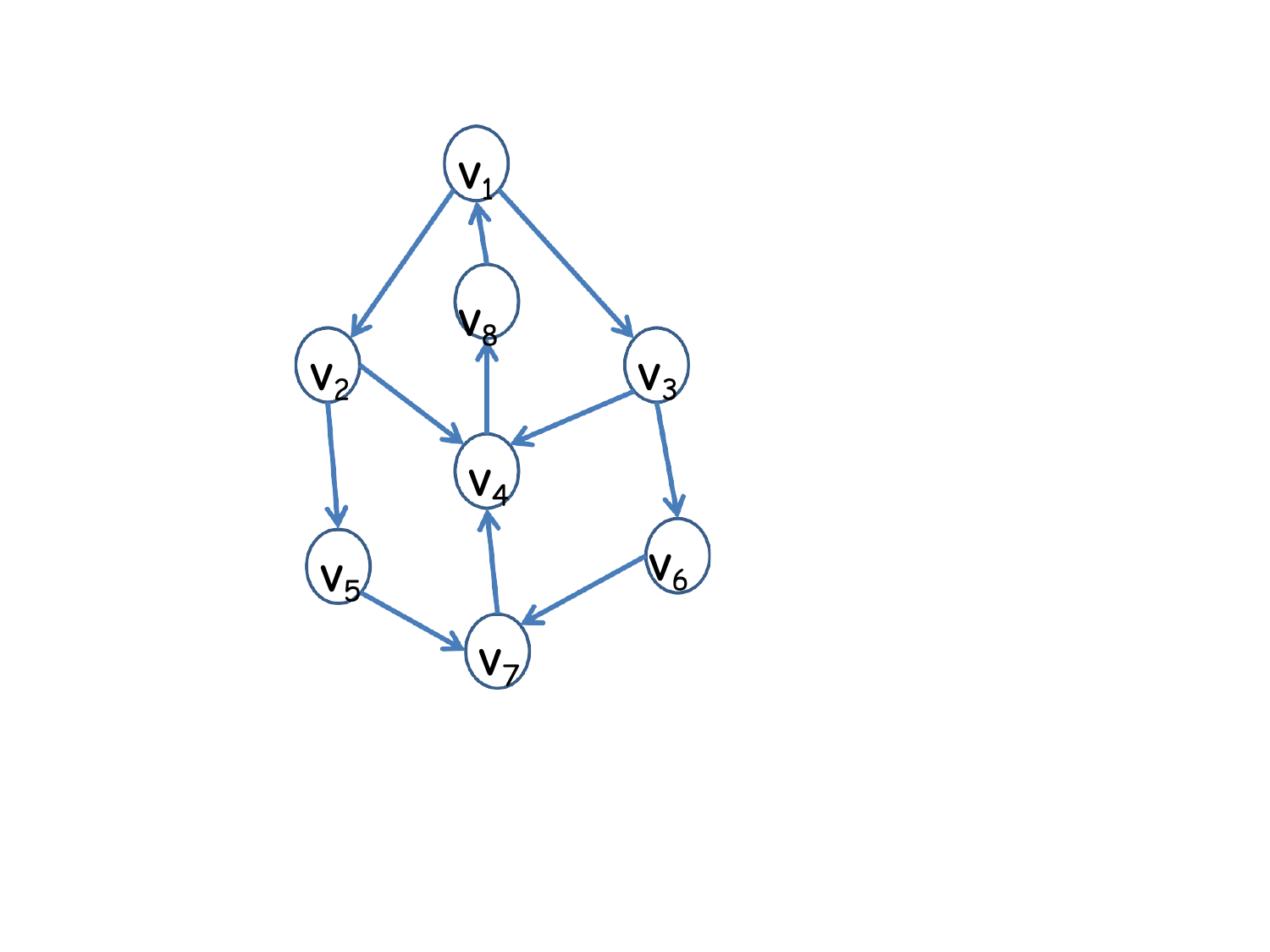

v1

v8
v2
v3
v4
v6
v5
v7